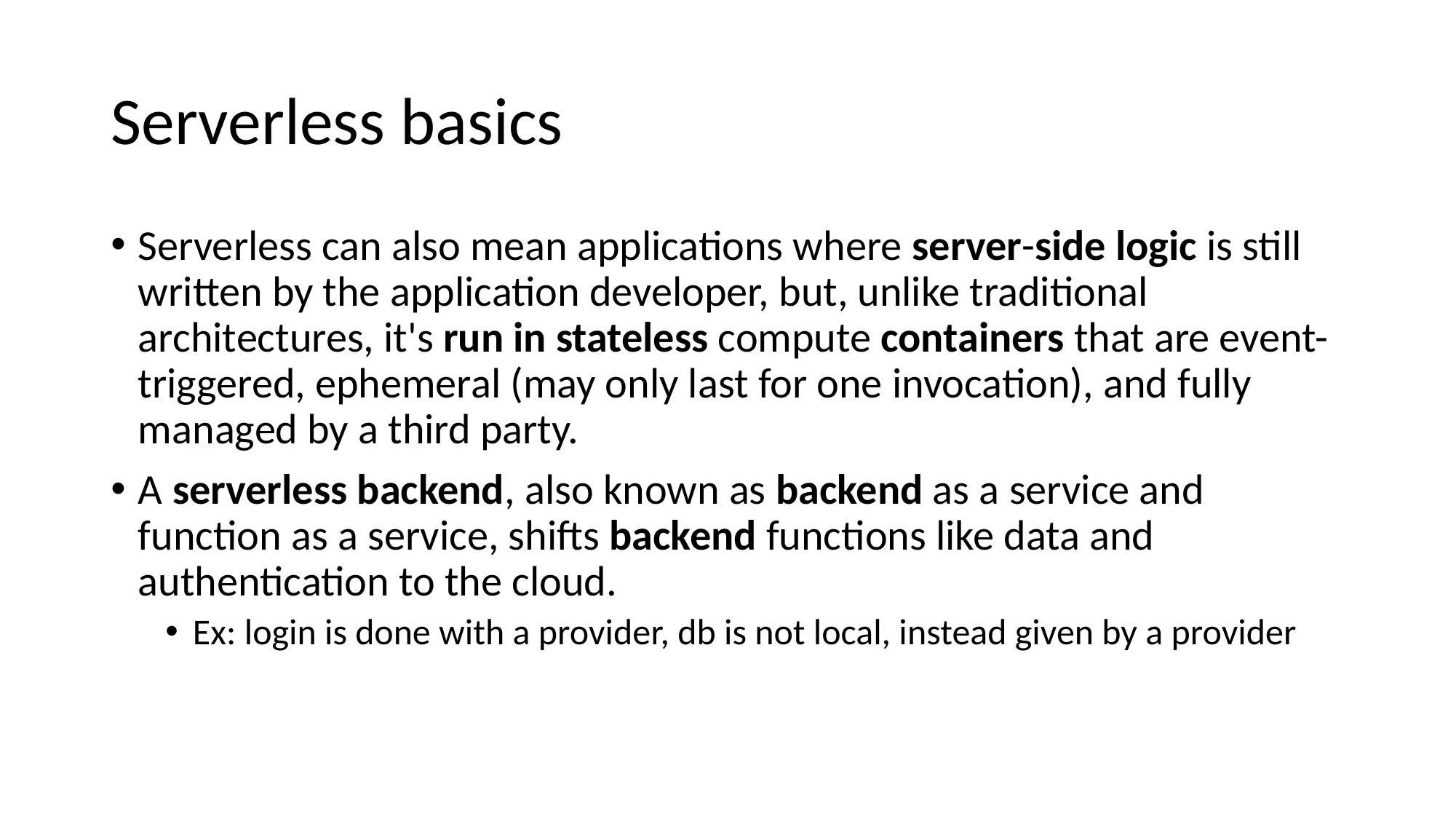

# Serverless basics
Serverless can also mean applications where server-side logic is still written by the application developer, but, unlike traditional architectures, it's run in stateless compute containers that are event-triggered, ephemeral (may only last for one invocation), and fully managed by a third party.
A serverless backend, also known as backend as a service and function as a service, shifts backend functions like data and authentication to the cloud.
Ex: login is done with a provider, db is not local, instead given by a provider